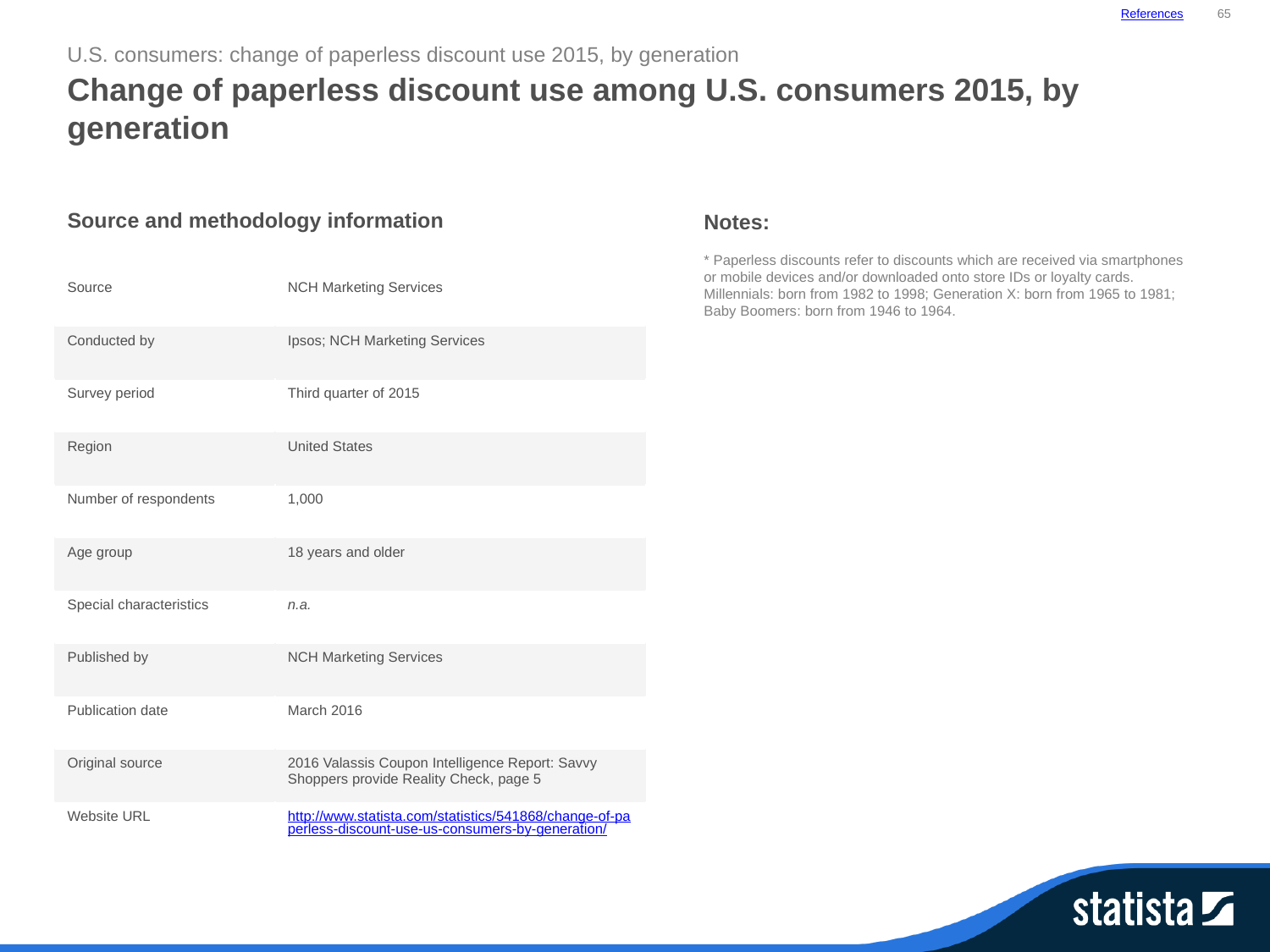

References
65
U.S. consumers: change of paperless discount use 2015, by generation
Change of paperless discount use among U.S. consumers 2015, by generation
| Source and methodology information |  |
| --- | --- |
| Source | NCH Marketing Services |
| Conducted by | Ipsos; NCH Marketing Services |
| Survey period | Third quarter of 2015 |
| Region | United States |
| Number of respondents | 1,000 |
| Age group | 18 years and older |
| Special characteristics | n.a. |
| Published by | NCH Marketing Services |
| Publication date | March 2016 |
| Original source | 2016 Valassis Coupon Intelligence Report: Savvy Shoppers provide Reality Check, page 5 |
| Website URL | http://www.statista.com/statistics/541868/change-of-paperless-discount-use-us-consumers-by-generation/ |
Notes:

* Paperless discounts refer to discounts which are received via smartphones or mobile devices and/or downloaded onto store IDs or loyalty cards. Millennials: born from 1982 to 1998; Generation X: born from 1965 to 1981; Baby Boomers: born from 1946 to 1964.